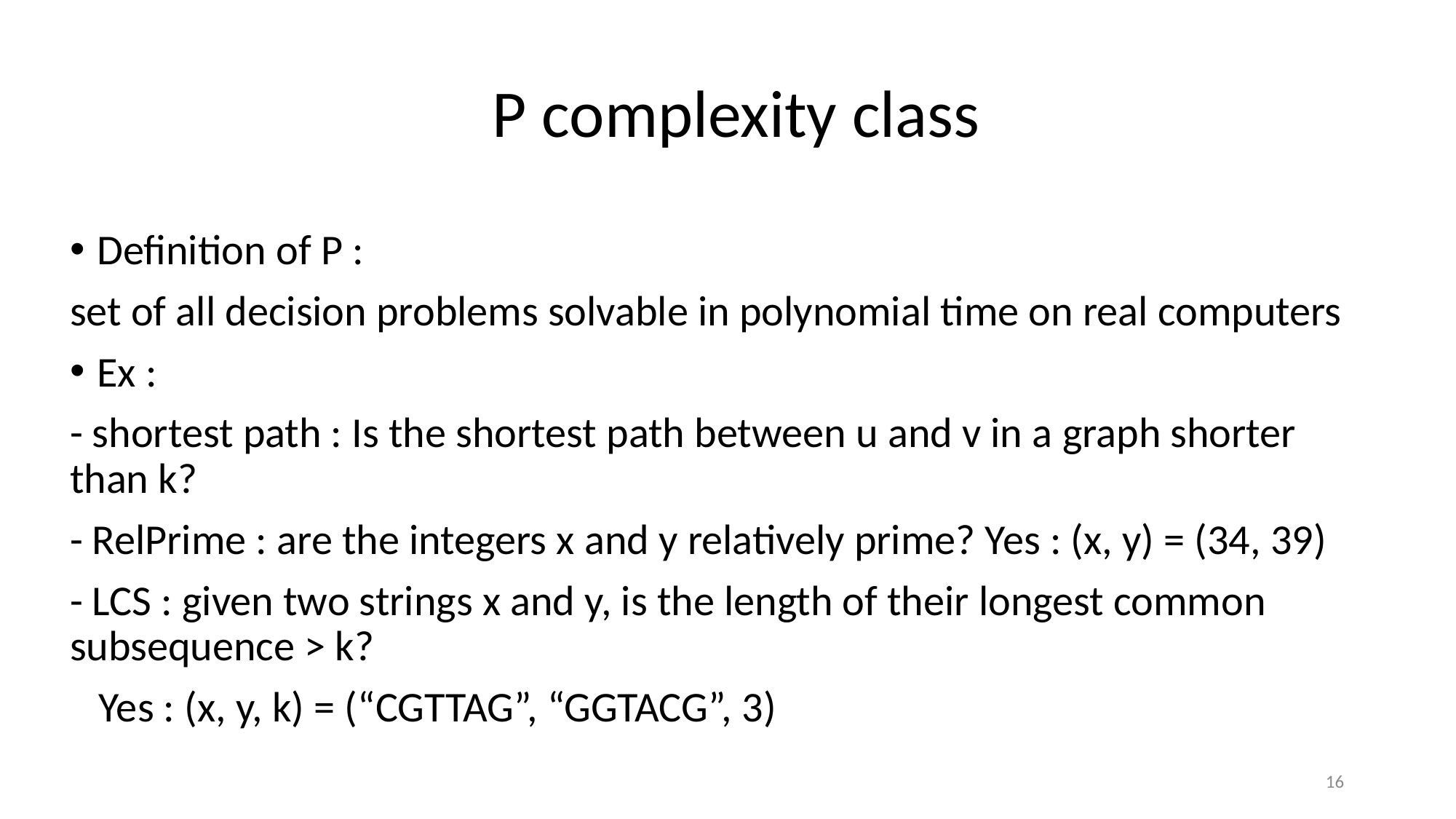

# P complexity class
Definition of P :
set of all decision problems solvable in polynomial time on real computers
Ex :
- shortest path : Is the shortest path between u and v in a graph shorter than k?
- RelPrime : are the integers x and y relatively prime? Yes : (x, y) = (34, 39)
- LCS : given two strings x and y, is the length of their longest common subsequence > k?
   Yes : (x, y, k) = (“CGTTAG”, “GGTACG”, 3)
16